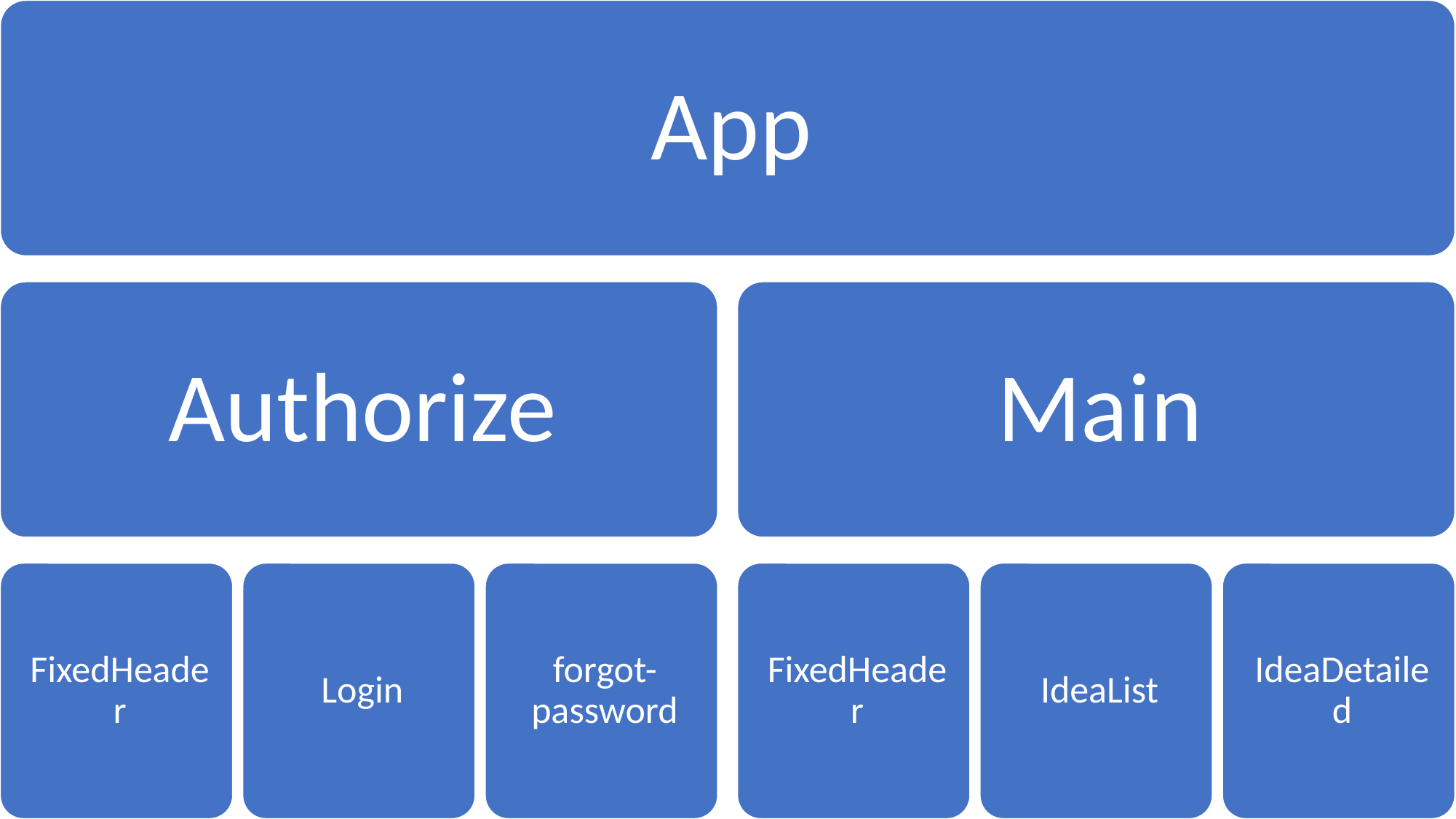

App
Authorize
FixedHeader
Login
forgot-password
Main
FixedHeader
IdeaList
IdeaDetailed